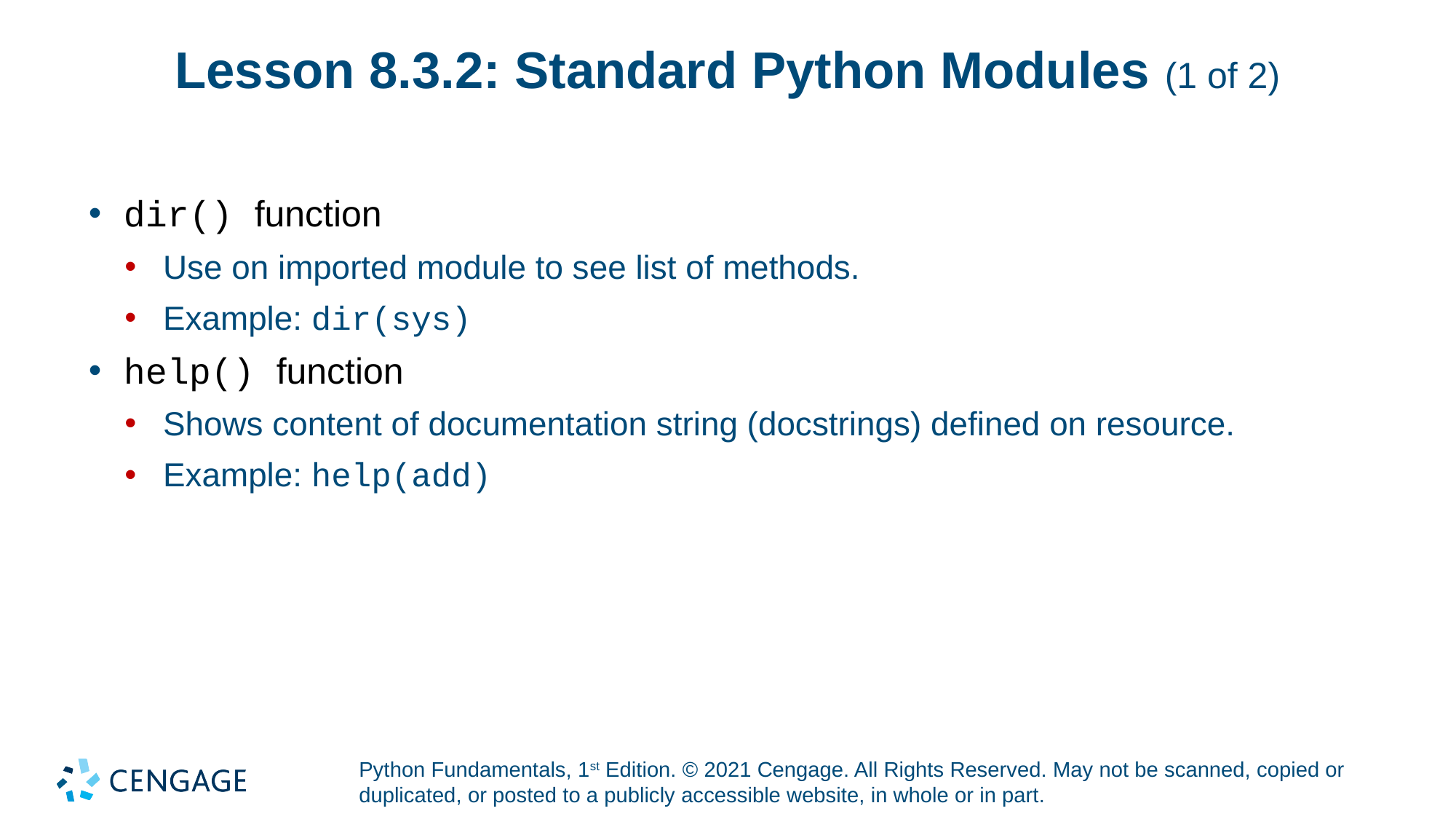

# Lesson 8.3.2: Standard Python Modules (1 of 2)
dir() function
Use on imported module to see list of methods.
Example: dir(sys)
help() function
Shows content of documentation string (docstrings) defined on resource.
Example: help(add)